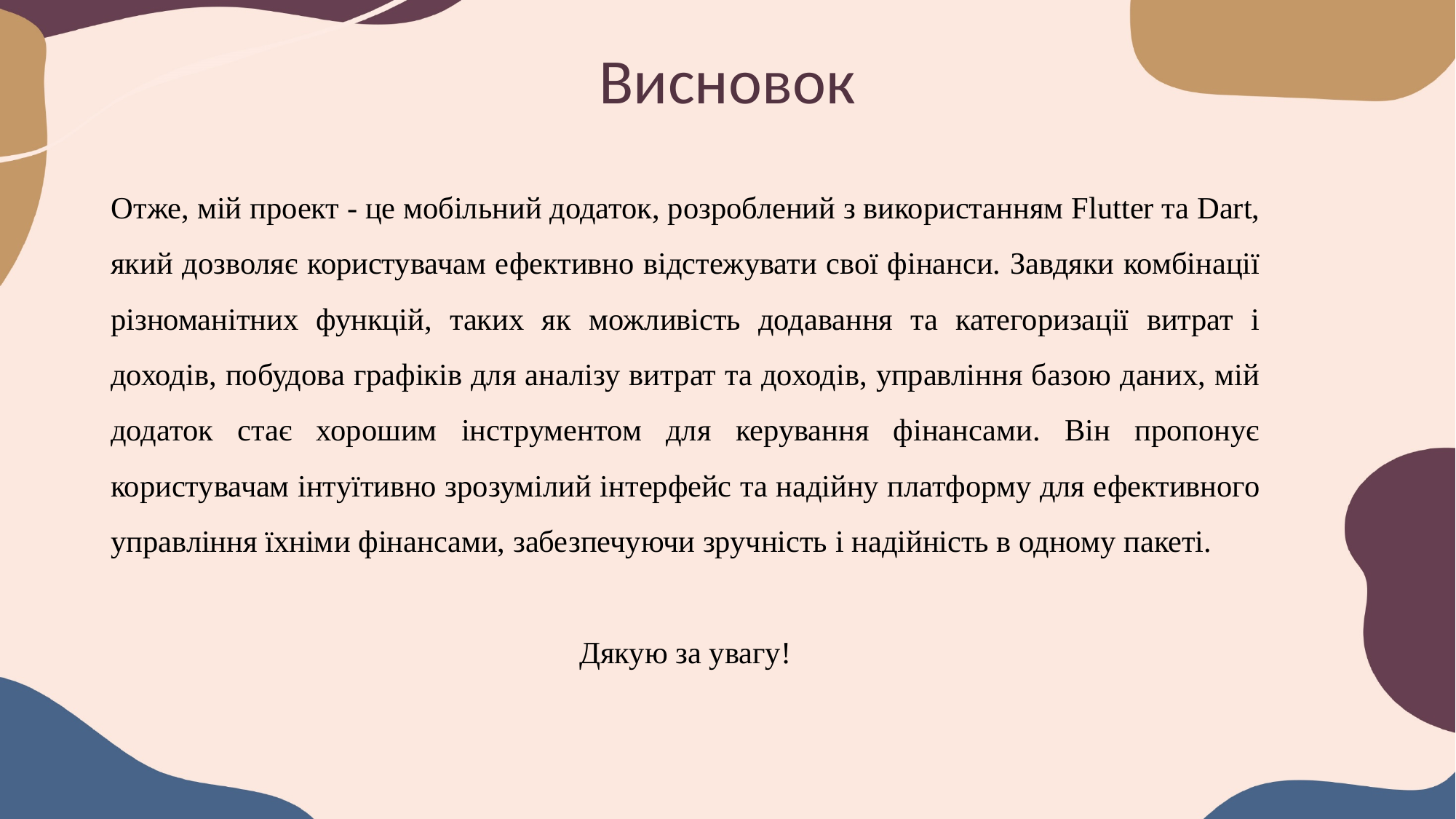

# Висновок
Отже, мій проект - це мобільний додаток, розроблений з використанням Flutter та Dart, який дозволяє користувачам ефективно відстежувати свої фінанси. Завдяки комбінації різноманітних функцій, таких як можливість додавання та категоризації витрат і доходів, побудова графіків для аналізу витрат та доходів, управління базою даних, мій додаток стає хорошим інструментом для керування фінансами. Він пропонує користувачам інтуїтивно зрозумілий інтерфейс та надійну платформу для ефективного управління їхніми фінансами, забезпечуючи зручність і надійність в одному пакеті.

Дякую за увагу!